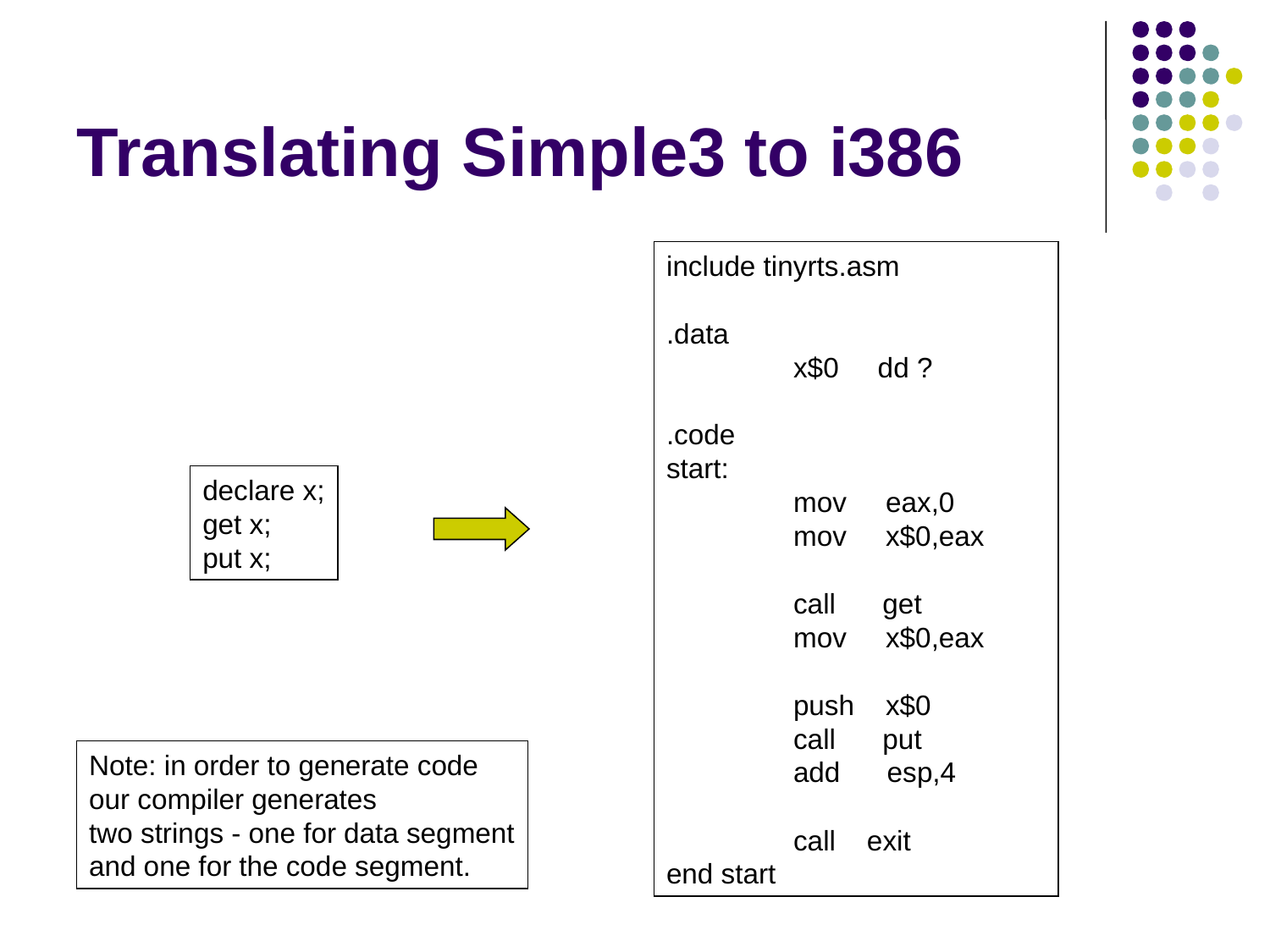

# Translating Simple3 to i386
include tinyrts.asm

.data
     	x$0     dd ?

.code
start:
      	mov     eax,0
	mov     x$0,eax

	call      get
	mov     x$0,eax

	push    x$0
	call      put
	add      esp,4

	call    exit
end start
declare x;
get x;
put x;

Note: in order to generate code
our compiler generates
two strings - one for data segment
and one for the code segment.